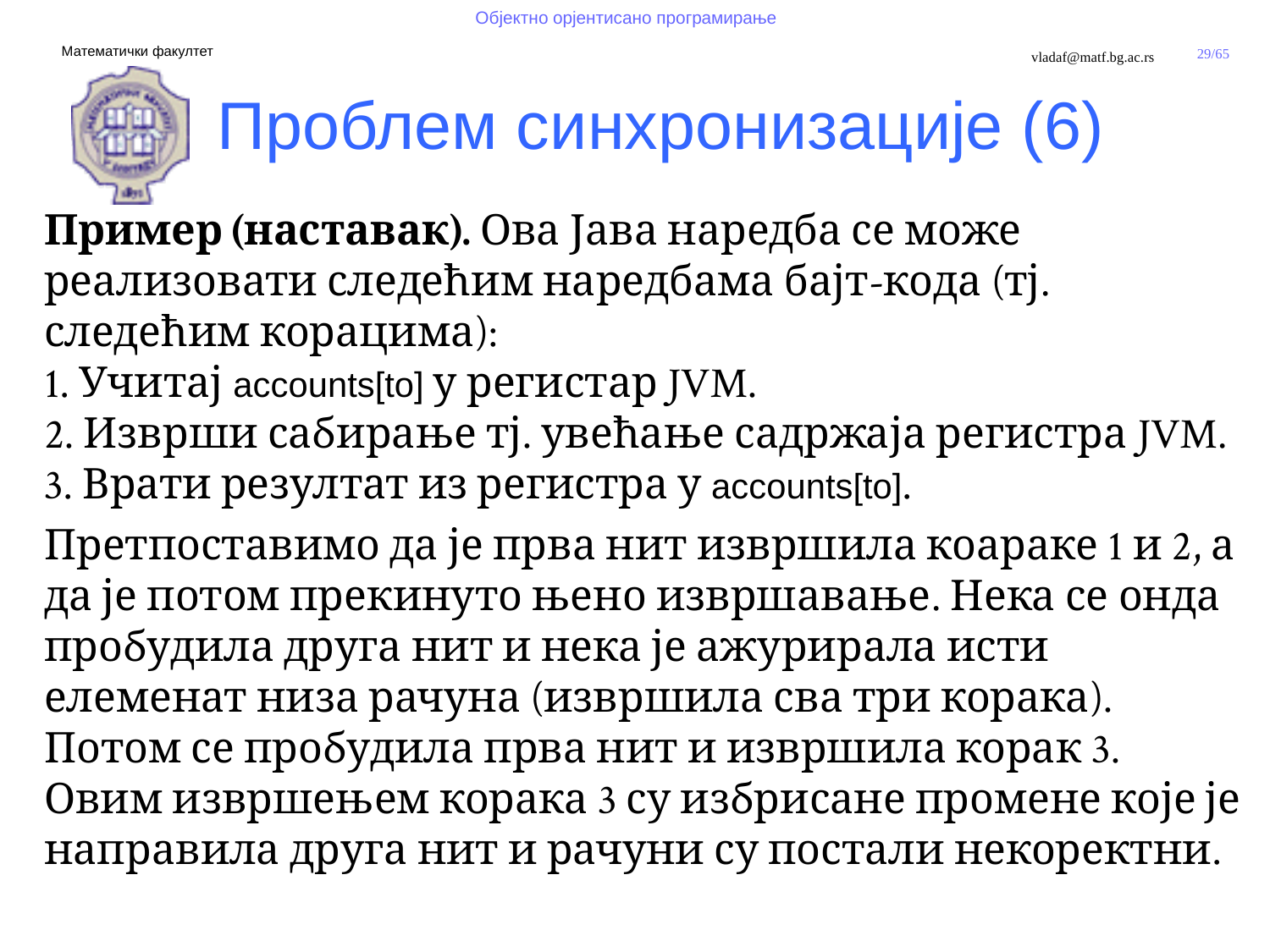

Проблем синхронизације (6)
Пример (наставак). Ова Јава наредба се може реализовати следећим наредбама бајт-кода (тј. следећим корацима):
1. Учитај accounts[to] у регистар JVM.
2. Изврши сабирање тј. увећање садржаја регистра JVM.
3. Врати резултат из регистра у accounts[to].
Претпоставимо да је прва нит извршила коараке 1 и 2, а да је потом прекинуто њено извршавање. Нека се онда пробудила друга нит и нека је ажурирала исти елеменат низа рачуна (извршила сва три корака). Потом се пробудила прва нит и извршила корак 3. Овим извршењем корака 3 су избрисане промене које је направила друга нит и рачуни су постали некоректни.